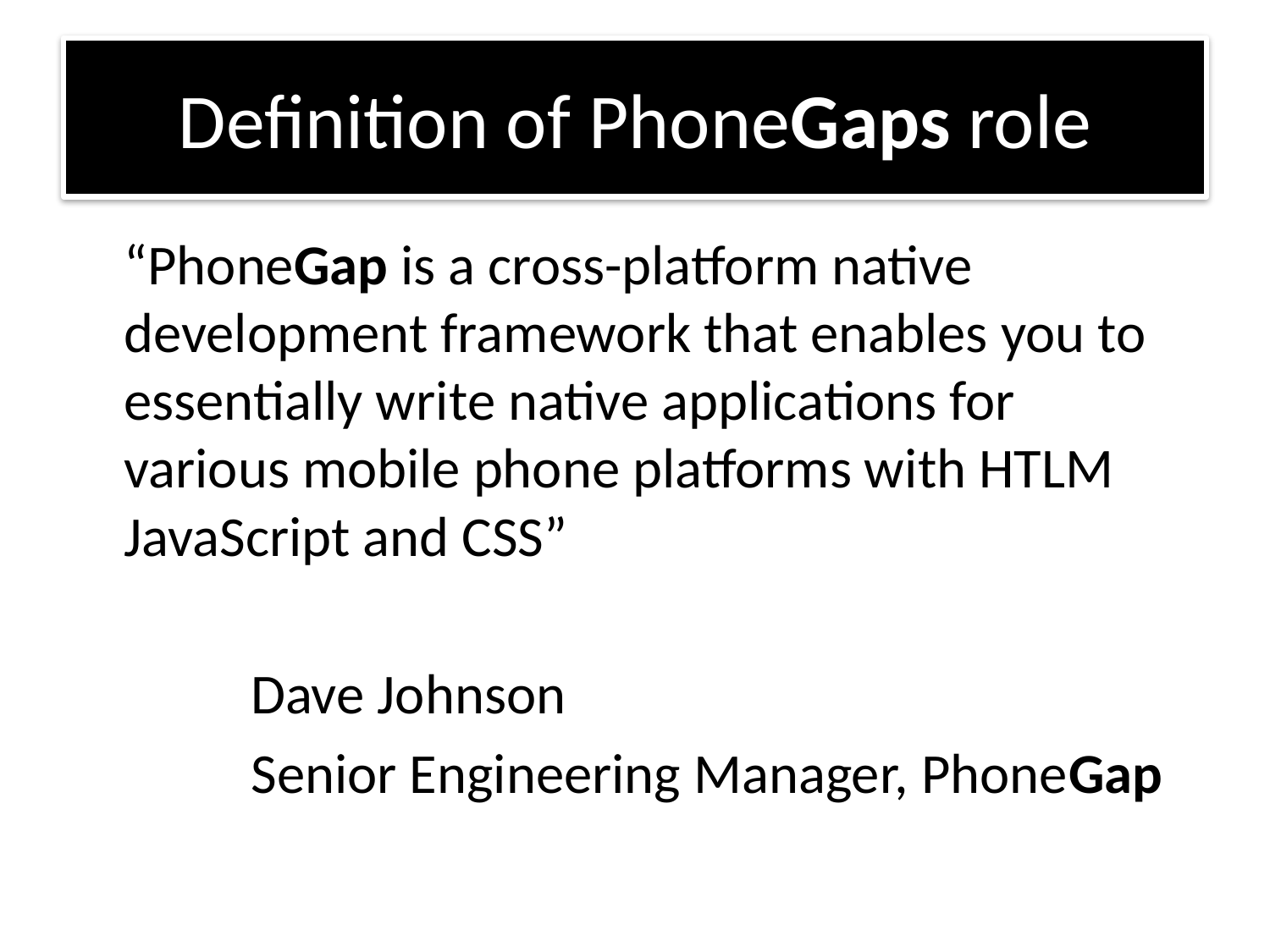

# Definition of PhoneGaps role
	“PhoneGap is a cross-platform native development framework that enables you to essentially write native applications for various mobile phone platforms with HTLM JavaScript and CSS”

		Dave Johnson
		Senior Engineering Manager, PhoneGap